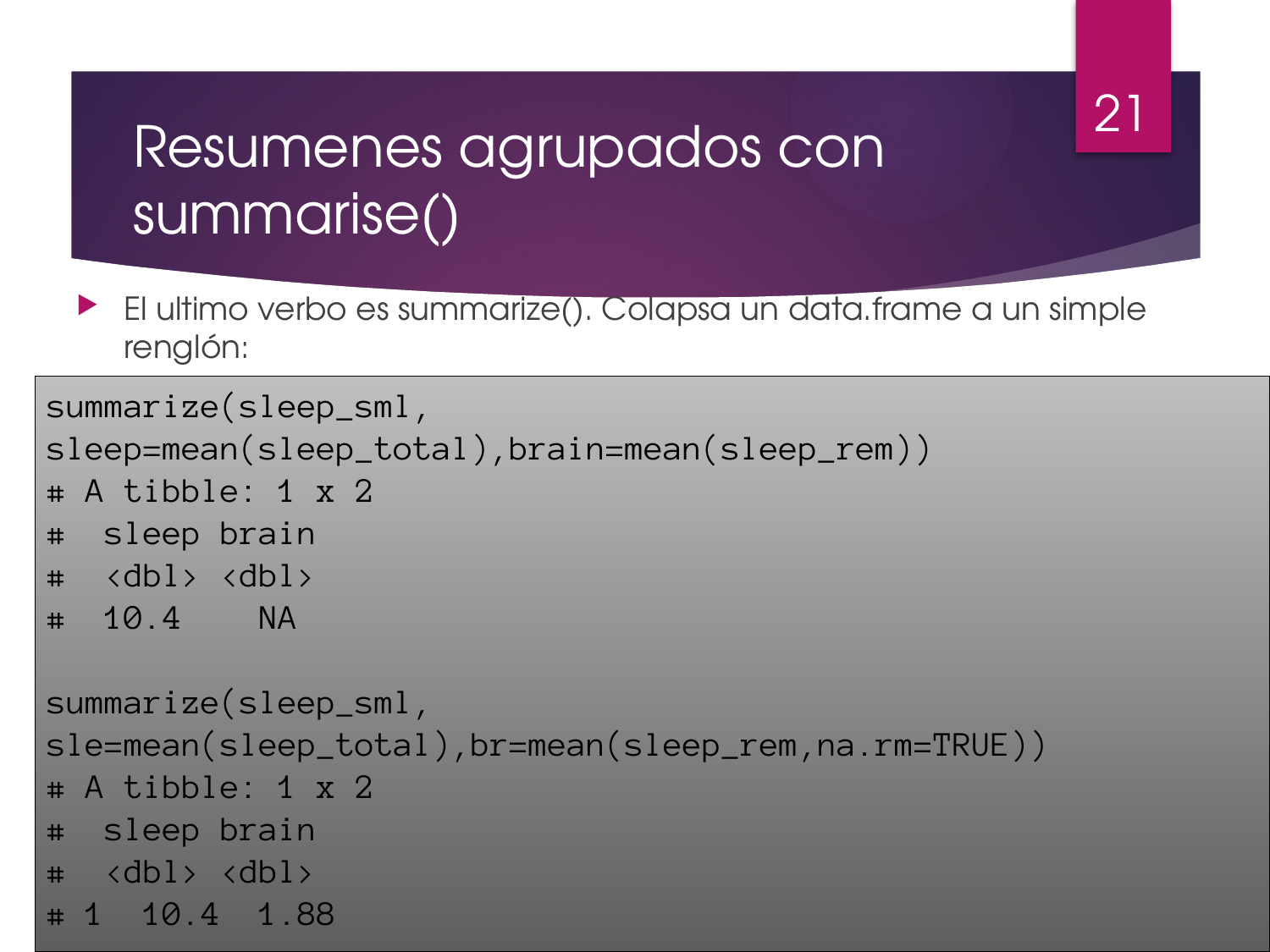

21
# Resumenes agrupados con summarise()
El ultimo verbo es summarize(). Colapsa un data.frame a un simple renglón:
summarize(sleep_sml, sleep=mean(sleep_total),brain=mean(sleep_rem))
# A tibble: 1 x 2
#  sleep brain
#  <dbl> <dbl>
#  10.4    NA

summarize(sleep_sml, sle=mean(sleep_total),br=mean(sleep_rem,na.rm=TRUE))
# A tibble: 1 x 2
#  sleep brain
#  <dbl> <dbl>
# 1  10.4  1.88